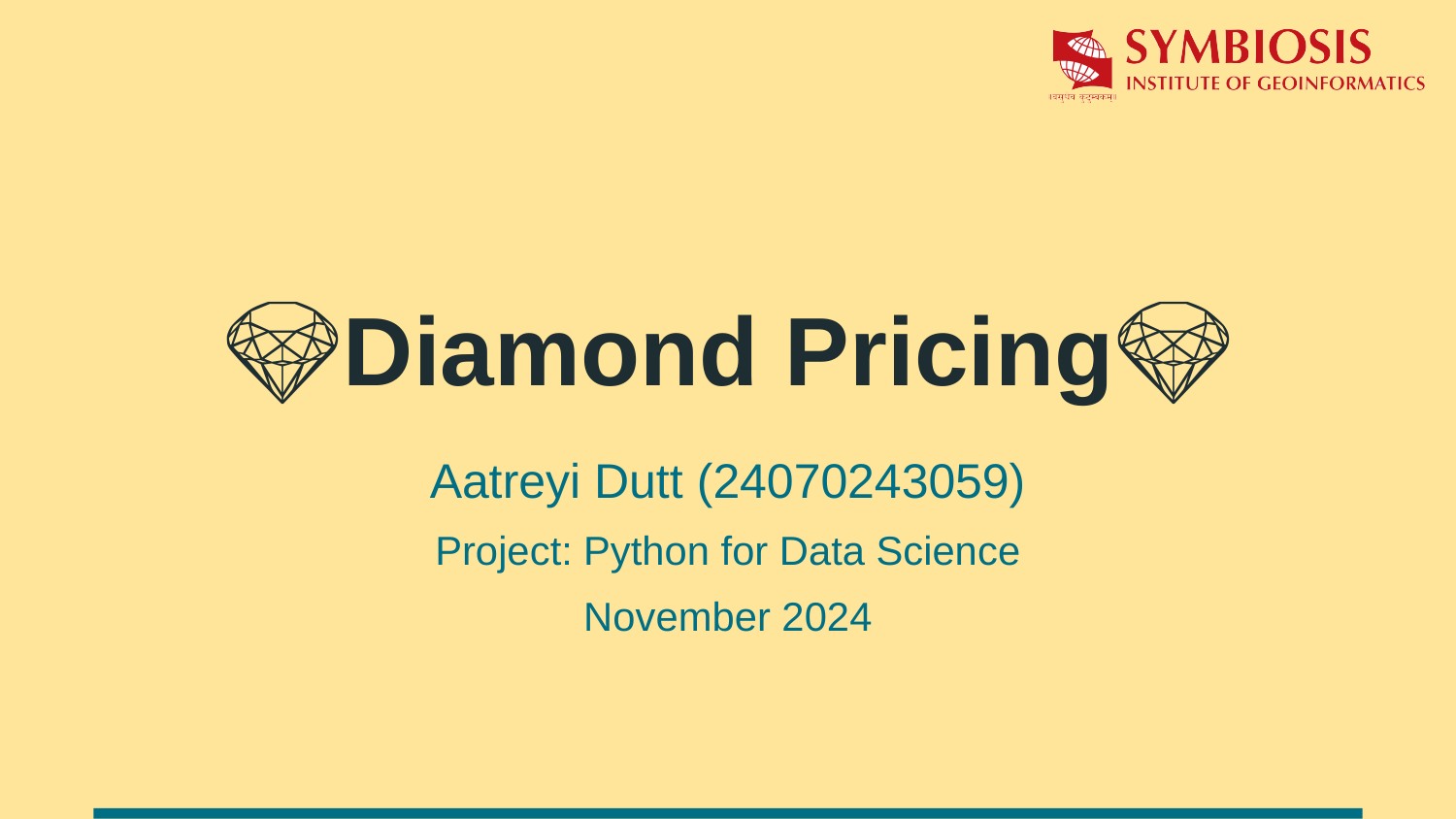

# 💎Diamond Pricing💎
Aatreyi Dutt (24070243059)
Project: Python for Data Science
November 2024